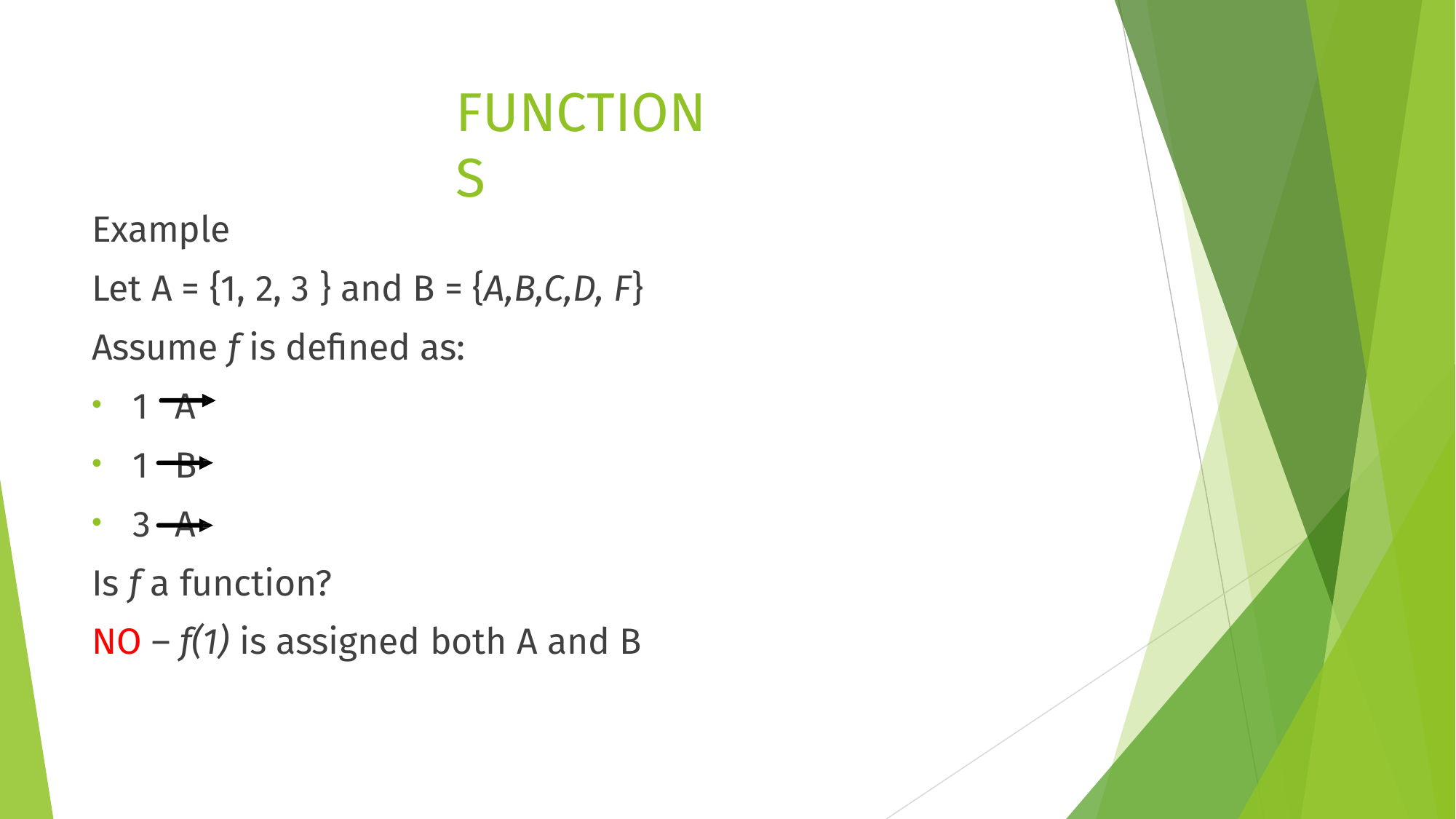

# FUNCTIONS
Example
Let A = {1, 2, 3 } and B = {A,B,C,D, F}
Assume f is defined as:
1	A
1	B
3	A
Is f a function?
NO – f(1) is assigned both A and B